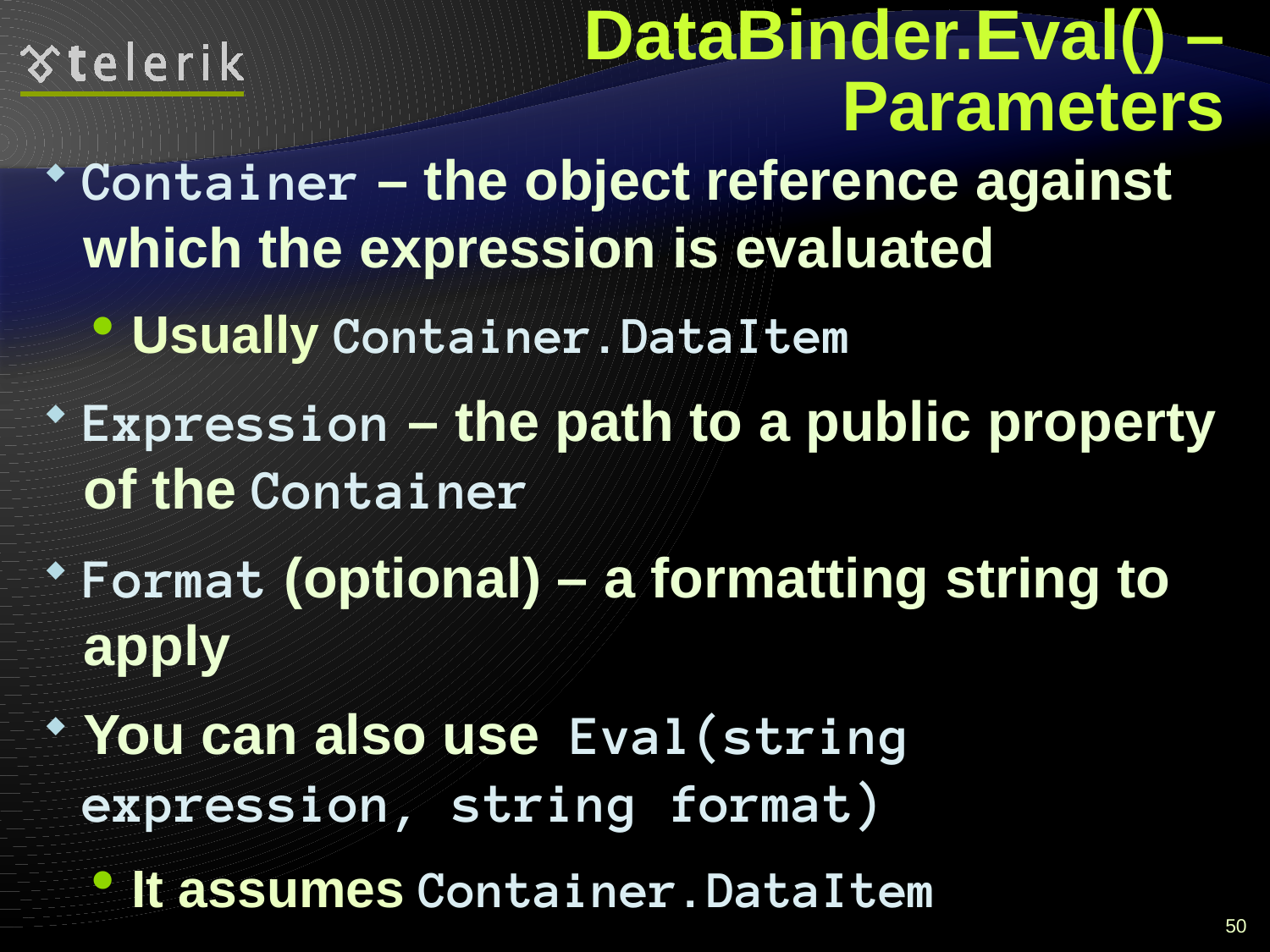

# DataBinder.Eval() – Parameters
Container – the object reference against which the expression is evaluated
Usually Container.DataItem
Expression – the path to a public property of the Container
Format (optional) – a formatting string to apply
You can also use  Eval(string expression, string format)
It assumes Container.DataItem
50